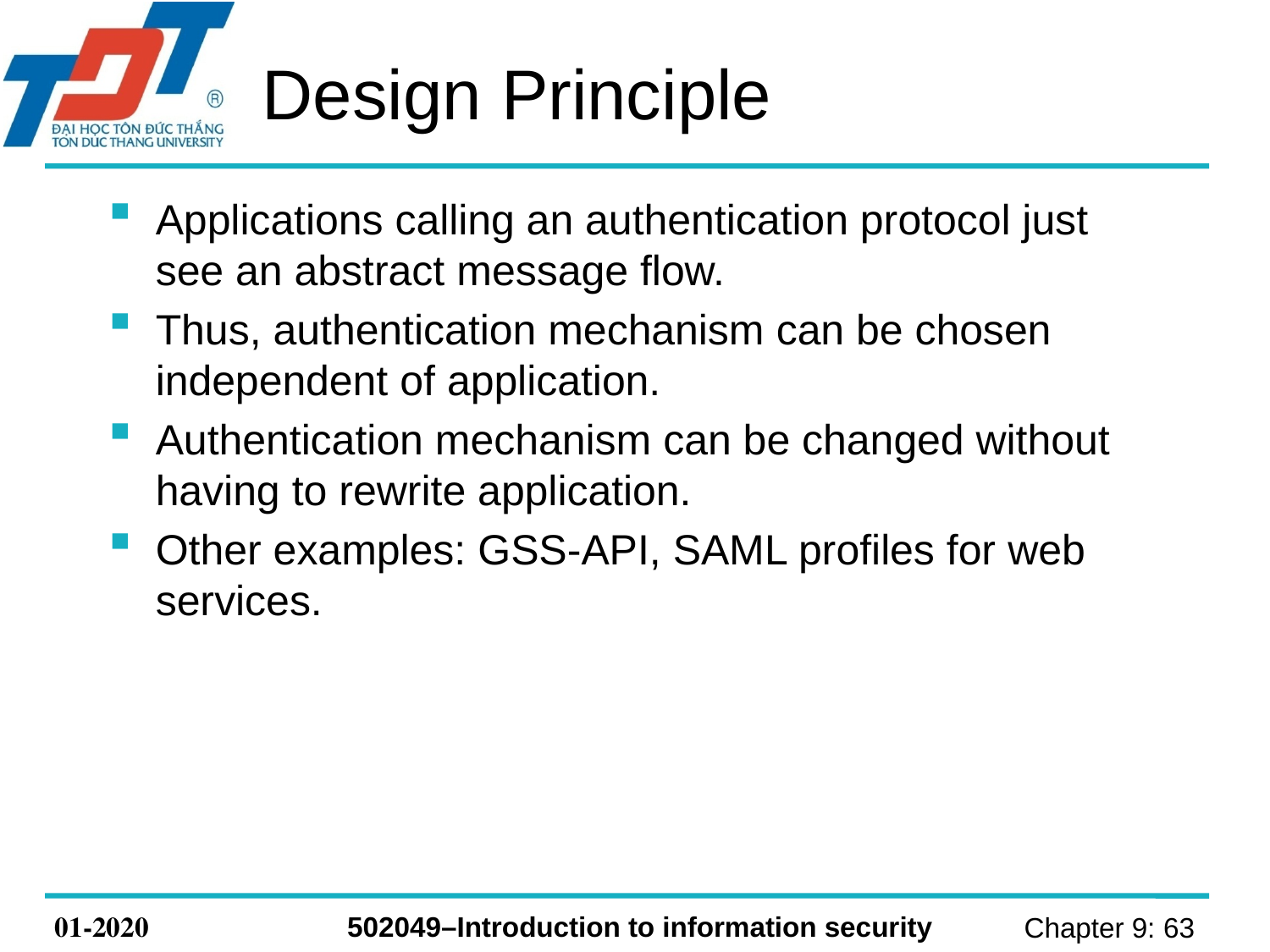

# Design Principle
Applications calling an authentication protocol just see an abstract message flow.
Thus, authentication mechanism can be chosen independent of application.
Authentication mechanism can be changed without having to rewrite application.
Other examples: GSS-API, SAML profiles for web services.